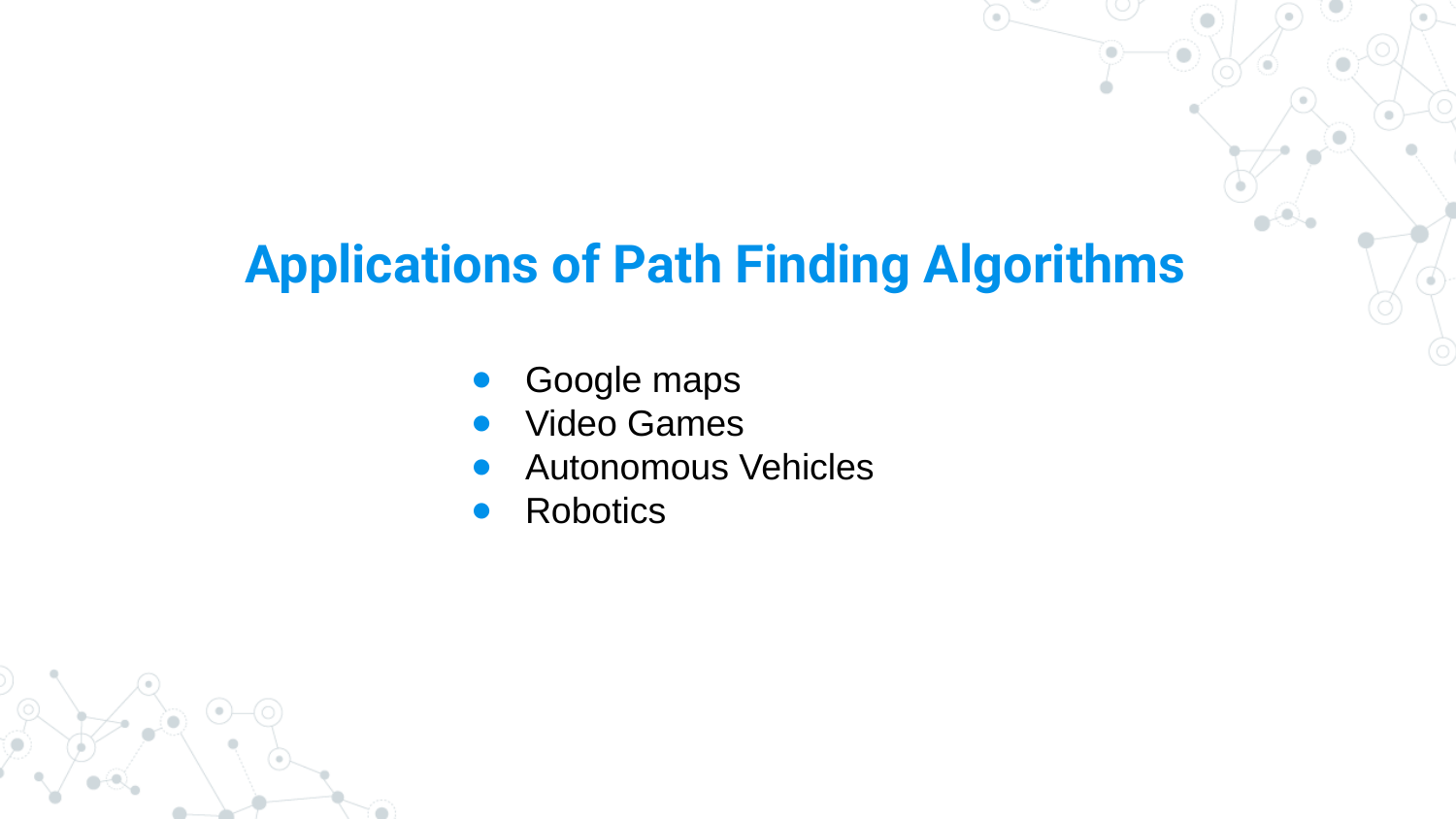

Applications of Path Finding Algorithms
Google maps
Video Games
Autonomous Vehicles
Robotics